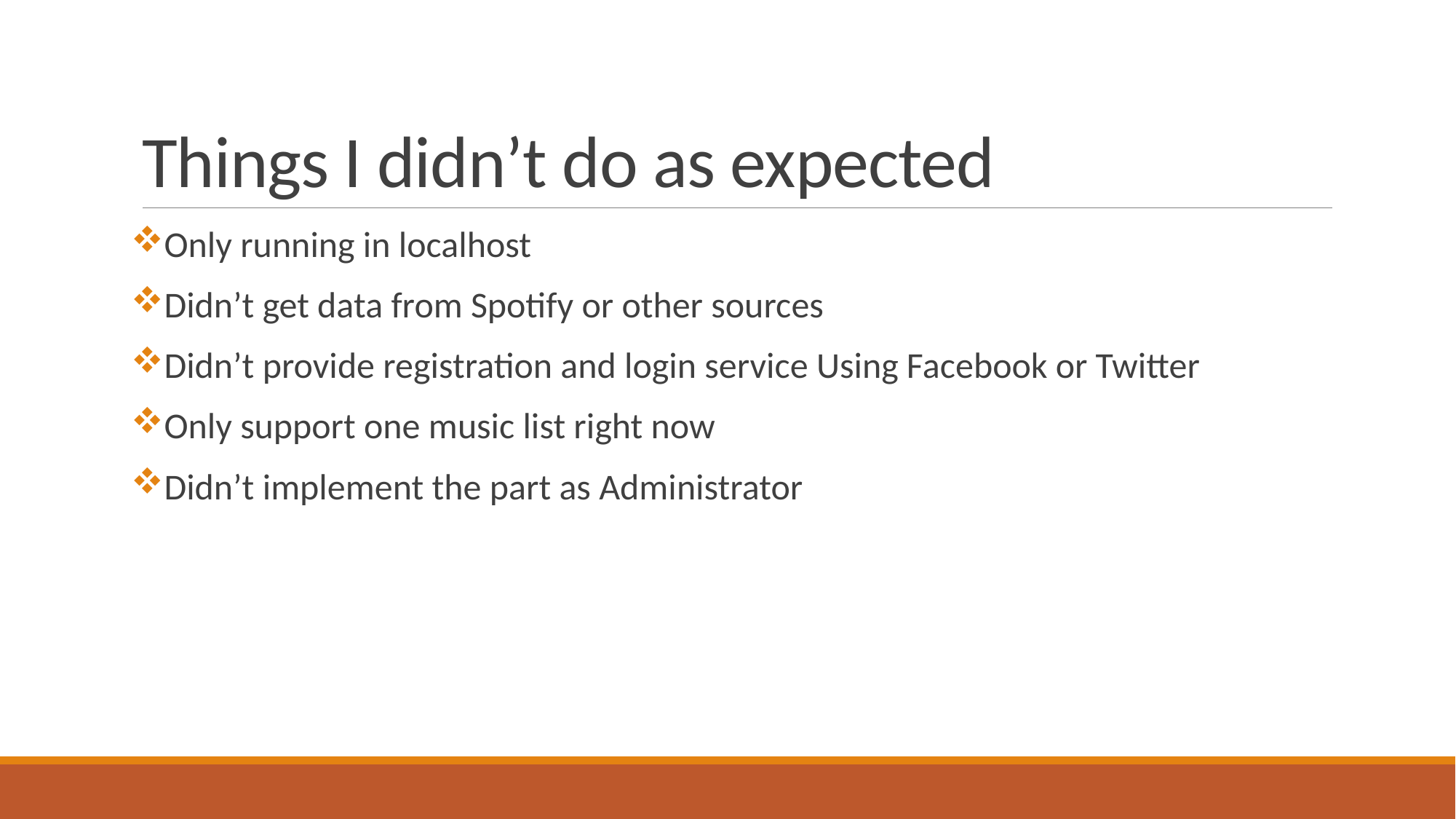

# Things I didn’t do as expected
Only running in localhost
Didn’t get data from Spotify or other sources
Didn’t provide registration and login service Using Facebook or Twitter
Only support one music list right now
Didn’t implement the part as Administrator